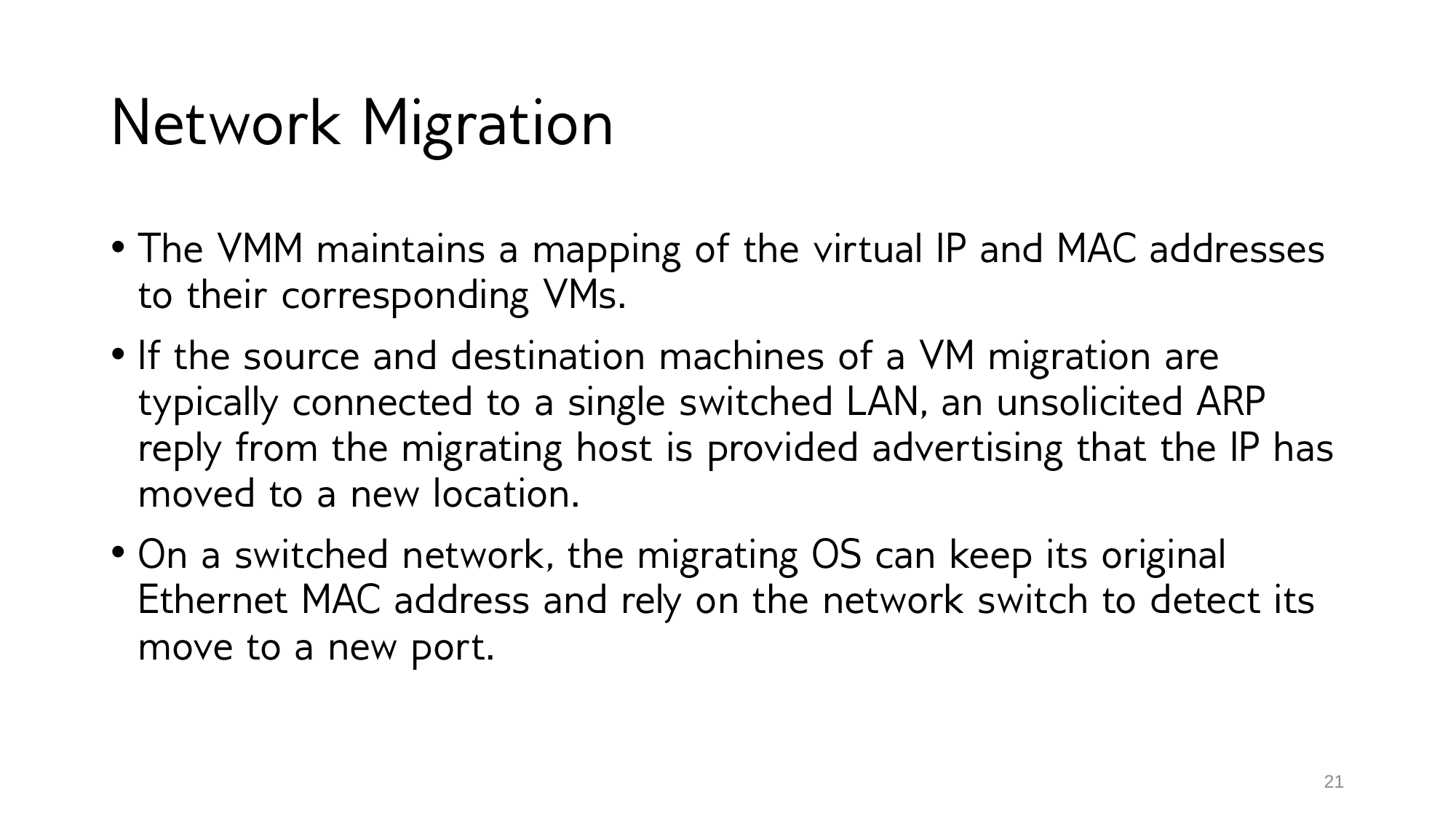

# Network Migration
The VMM maintains a mapping of the virtual IP and MAC addresses to their corresponding VMs.
If the source and destination machines of a VM migration are typically connected to a single switched LAN, an unsolicited ARP reply from the migrating host is provided advertising that the IP has moved to a new location.
On a switched network, the migrating OS can keep its original Ethernet MAC address and rely on the network switch to detect its move to a new port.

21